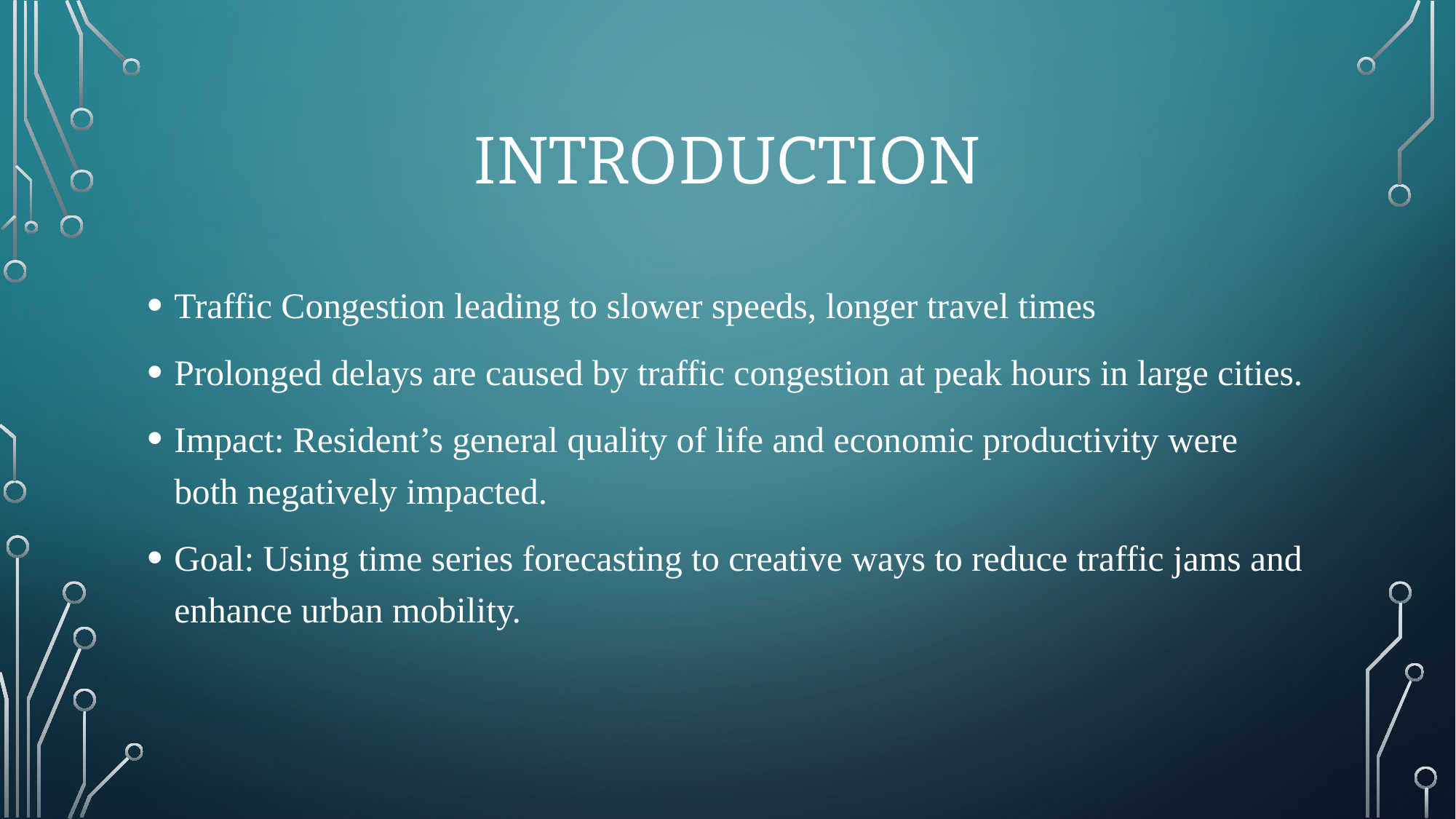

# introduction
Traffic Congestion leading to slower speeds, longer travel times
Prolonged delays are caused by traffic congestion at peak hours in large cities.
Impact: Resident’s general quality of life and economic productivity were both negatively impacted.
Goal: Using time series forecasting to creative ways to reduce traffic jams and enhance urban mobility.